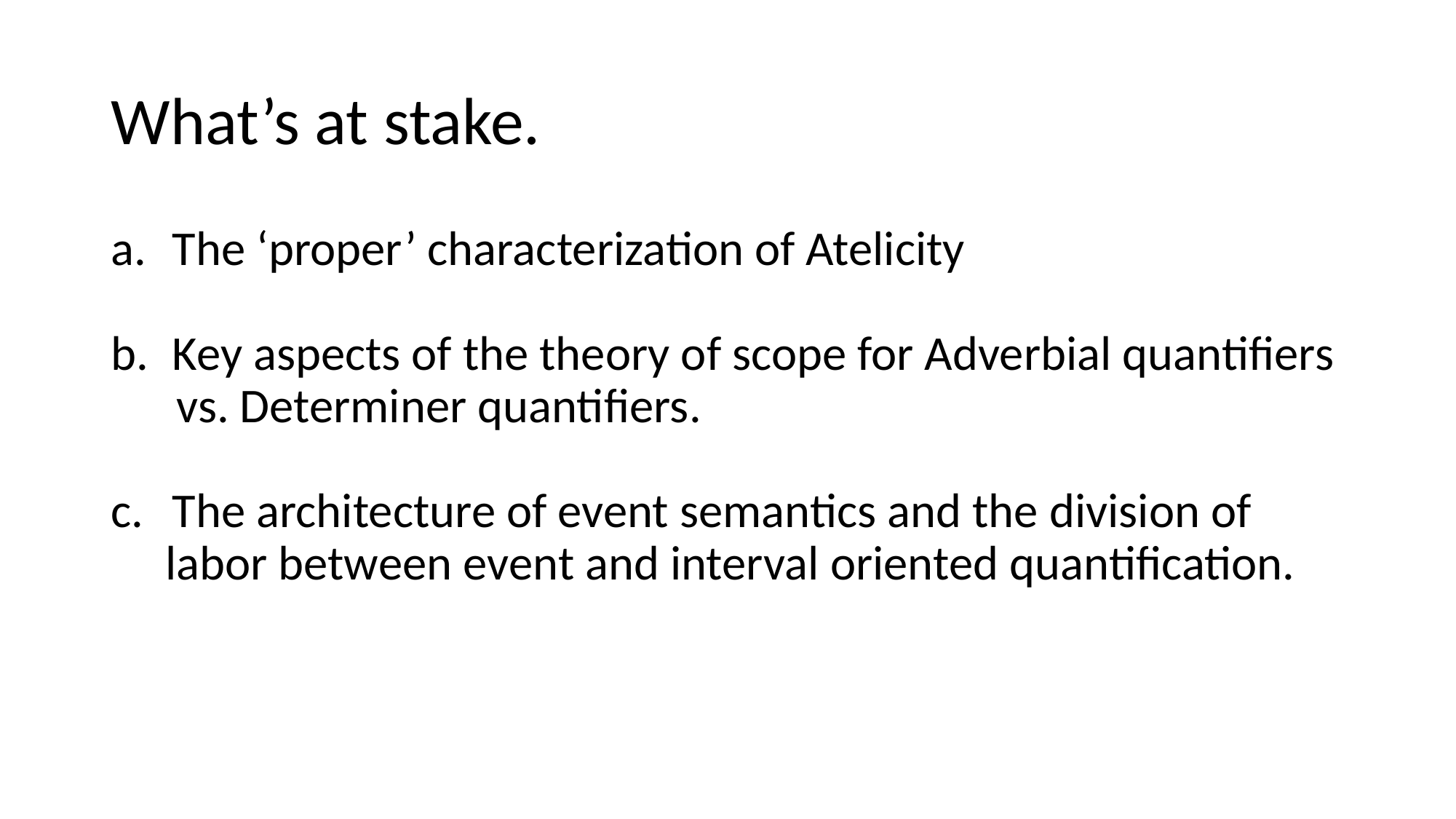

# What’s at stake.
The ‘proper’ characterization of Atelicity

Key aspects of the theory of scope for Adverbial quantifiers
      vs. Determiner quantifiers.

The architecture of event semantics and the division of
     labor between event and interval oriented quantification.